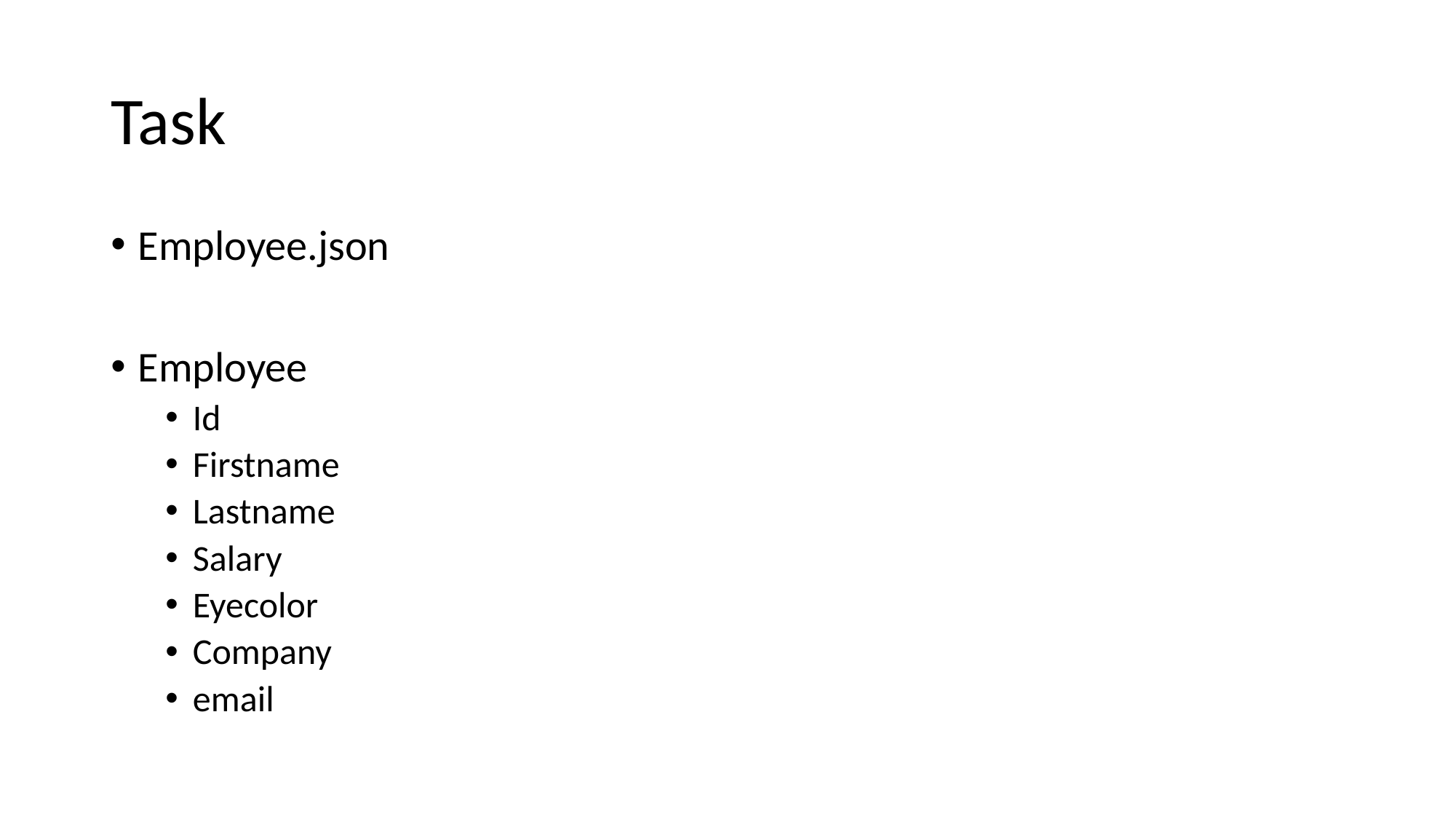

# Task
Employee.json

Employee
Id
Firstname
Lastname
Salary
Eyecolor
Company
email